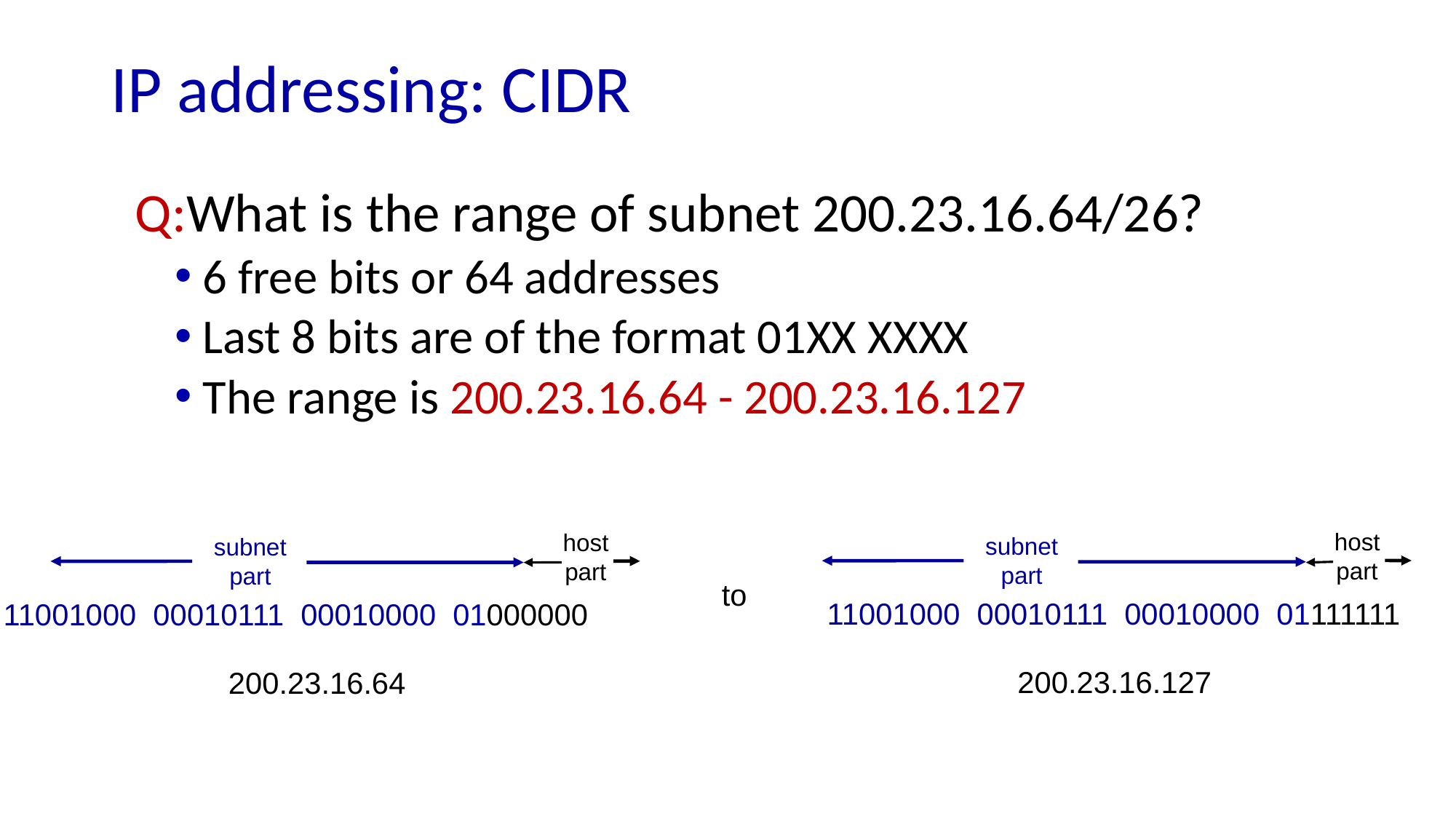

# IP addressing: CIDR
Q:What is the range of subnet 200.23.16.64/26?
6 free bits or 64 addresses
Last 8 bits are of the format 01XX XXXX
The range is 200.23.16.64 - 200.23.16.127

host
part
subnet
part

11001000  00010111  00010000  01111111
200.23.16.127
host
part
subnet
part

11001000  00010111  00010000  01000000
200.23.16.64
to